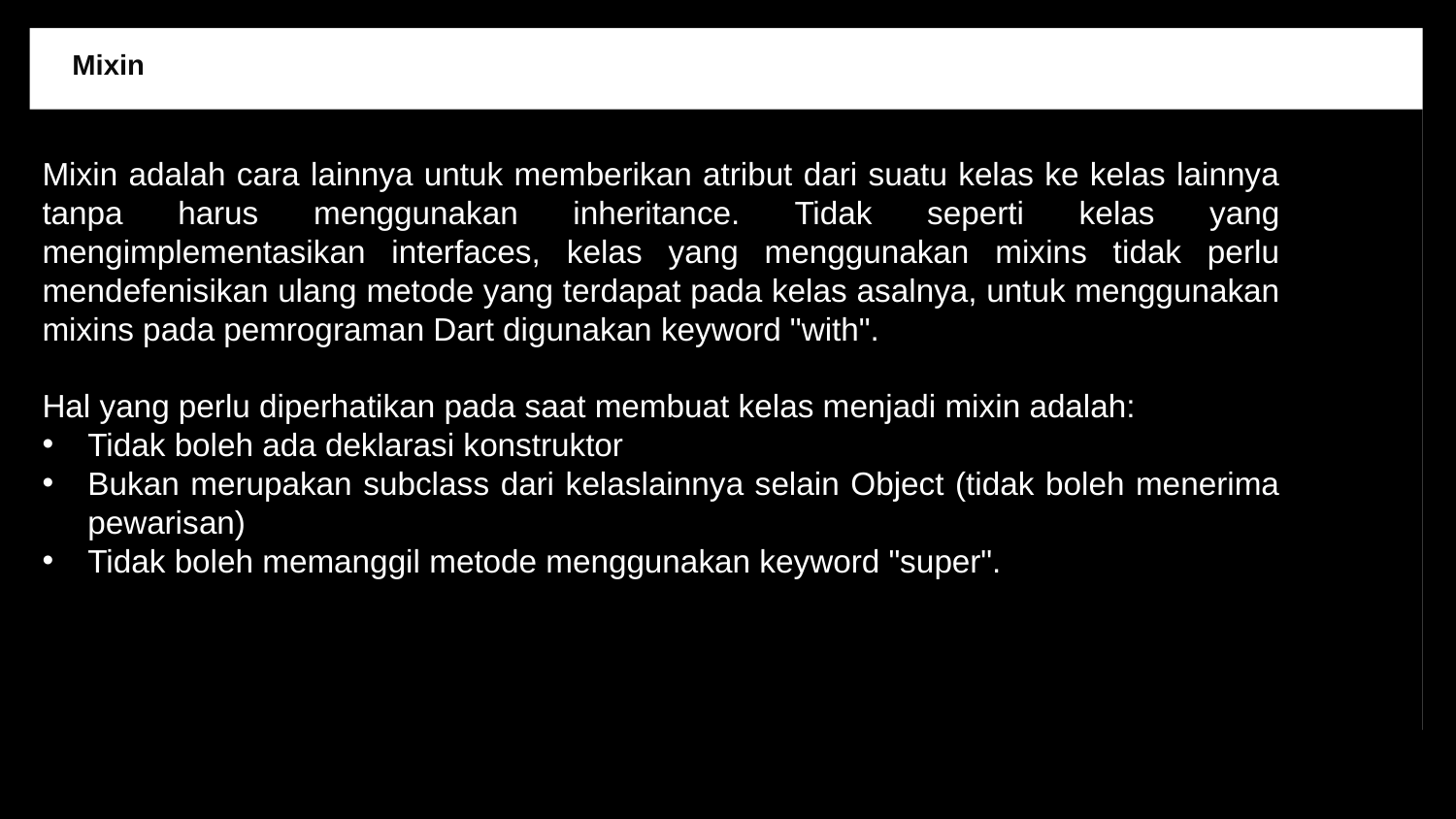

Mixin

Mixin adalah cara lainnya untuk memberikan atribut dari suatu kelas ke kelas lainnya tanpa harus menggunakan inheritance. Tidak seperti kelas yang mengimplementasikan interfaces, kelas yang menggunakan mixins tidak perlu mendefenisikan ulang metode yang terdapat pada kelas asalnya, untuk menggunakan mixins pada pemrograman Dart digunakan keyword "with".

Hal yang perlu diperhatikan pada saat membuat kelas menjadi mixin adalah:
Tidak boleh ada deklarasi konstruktor
Bukan merupakan subclass dari kelaslainnya selain Object (tidak boleh menerima pewarisan)
Tidak boleh memanggil metode menggunakan keyword "super".